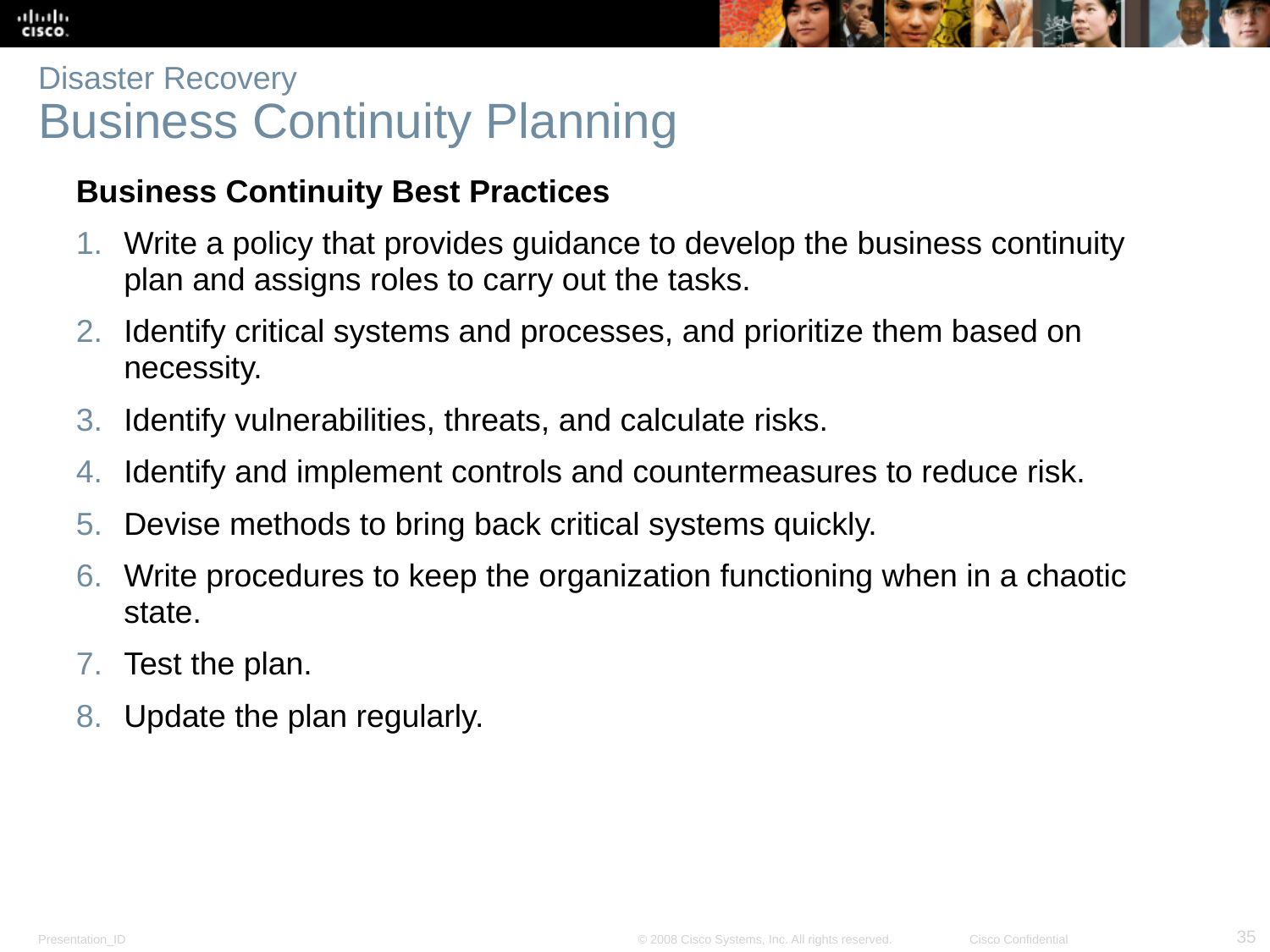

# Disaster Recovery Business Continuity Planning
Business Continuity Best Practices
Write a policy that provides guidance to develop the business continuity plan and assigns roles to carry out the tasks.
Identify critical systems and processes, and prioritize them based on necessity.
Identify vulnerabilities, threats, and calculate risks.
Identify and implement controls and countermeasures to reduce risk.
Devise methods to bring back critical systems quickly.
Write procedures to keep the organization functioning when in a chaotic state.
Test the plan.
Update the plan regularly.